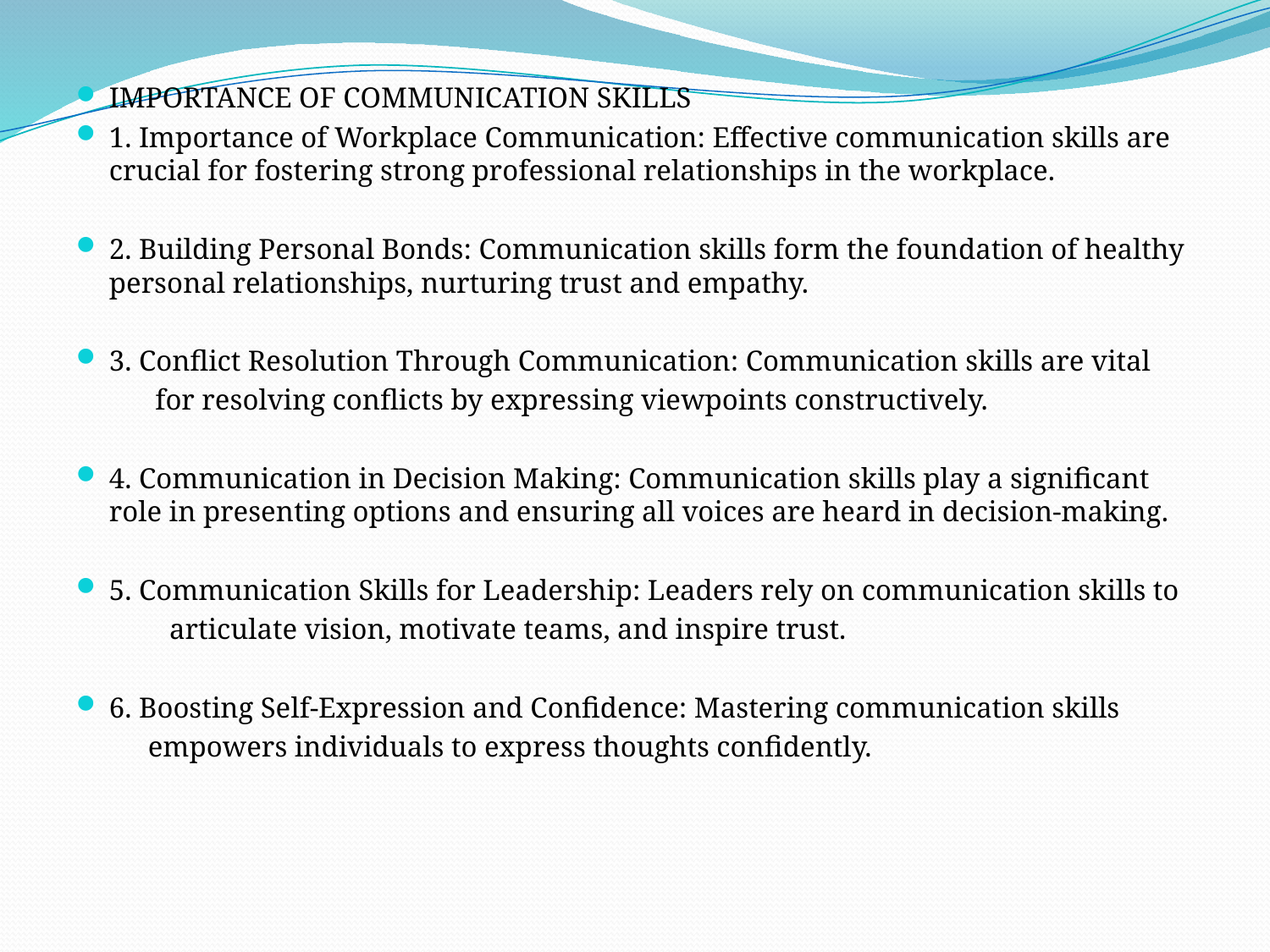

#
IMPORTANCE OF COMMUNICATION SKILLS
1. Importance of Workplace Communication: Effective communication skills are crucial for fostering strong professional relationships in the workplace.

2. Building Personal Bonds: Communication skills form the foundation of healthy personal relationships, nurturing trust and empathy.

3. Conflict Resolution Through Communication: Communication skills are vital
           for resolving conflicts by expressing viewpoints constructively.

4. Communication in Decision Making: Communication skills play a significant role in presenting options and ensuring all voices are heard in decision-making.

5. Communication Skills for Leadership: Leaders rely on communication skills to
             articulate vision, motivate teams, and inspire trust.

6. Boosting Self-Expression and Confidence: Mastering communication skills
          empowers individuals to express thoughts confidently.